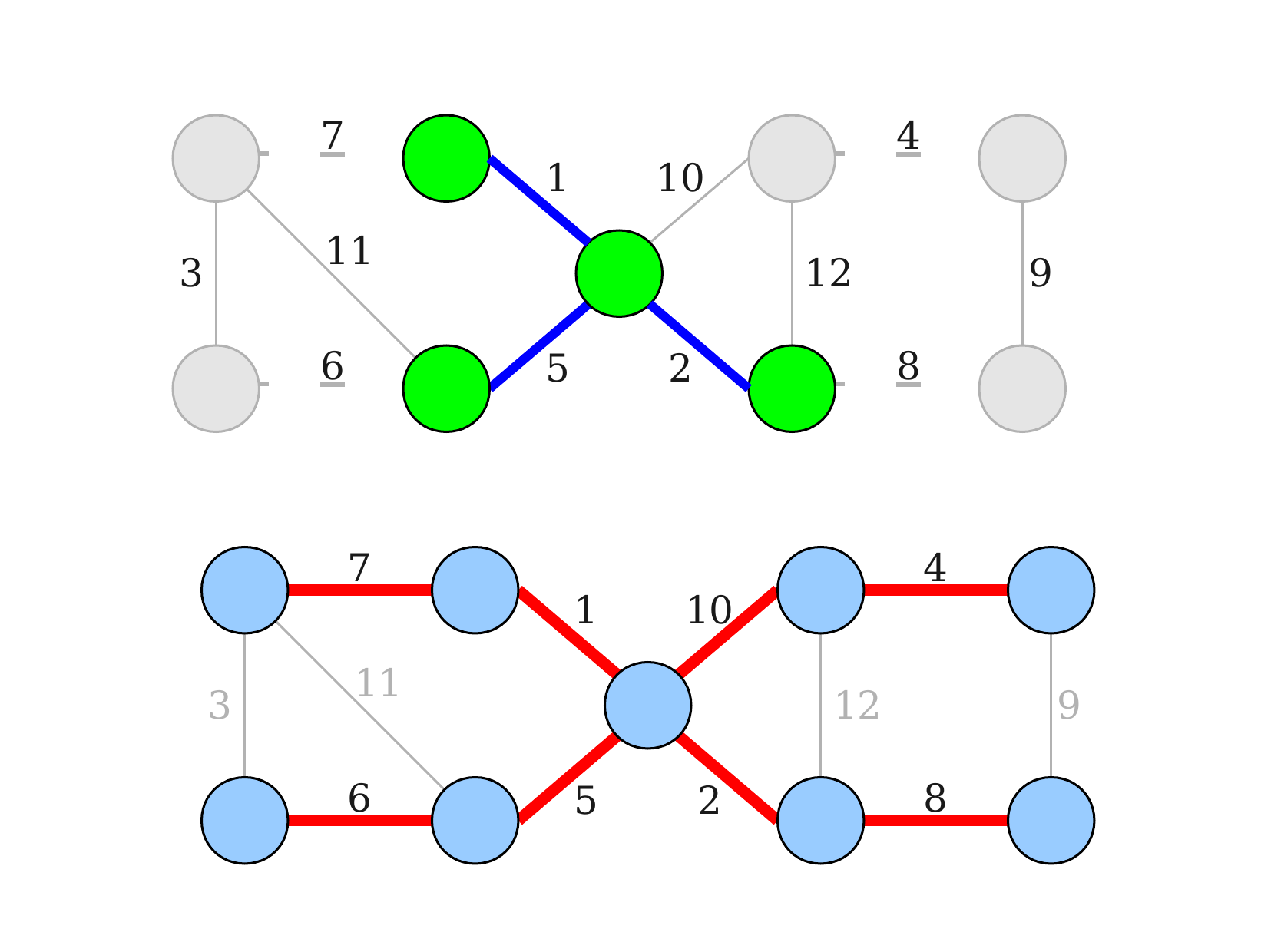

7
 	4

1
10

11

3
12
9

 	6
 	8
5
2

7
4

1
10

11

3
12
9

6
8
5
2